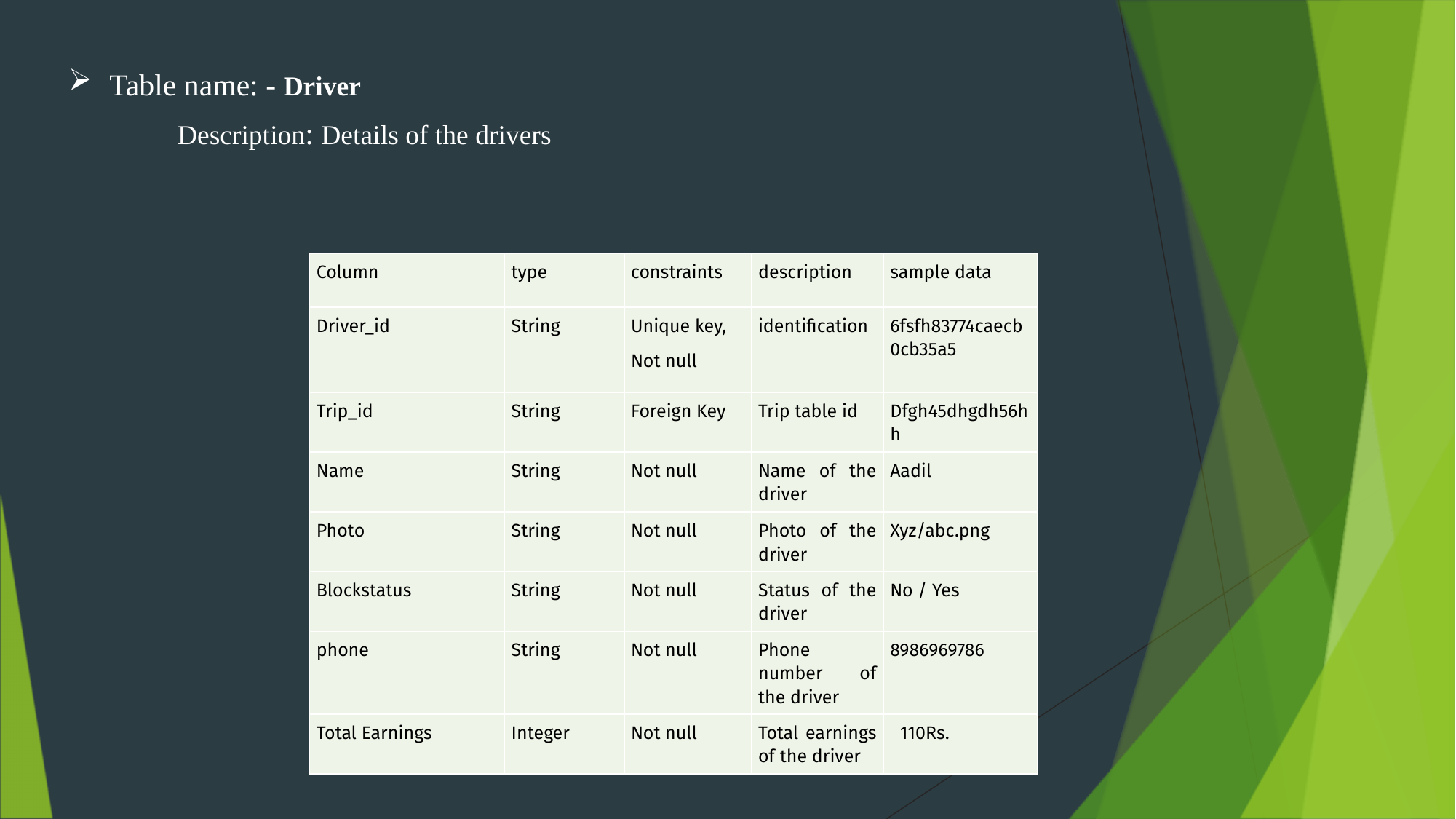

Table name: - Driver
Description: Details of the drivers
| Column | type | constraints | description | sample data |
| --- | --- | --- | --- | --- |
| Driver\_id | String | Unique key, Not null | identification | 6fsfh83774caecb0cb35a5 |
| Trip\_id | String | Foreign Key | Trip table id | Dfgh45dhgdh56hh |
| Name | String | Not null | Name of the driver | Aadil |
| Photo | String | Not null | Photo of the driver | Xyz/abc.png |
| Blockstatus | String | Not null | Status of the driver | No / Yes |
| phone | String | Not null | Phone number of the driver | 8986969786 |
| Total Earnings | Integer | Not null | Total earnings of the driver | 110Rs. |